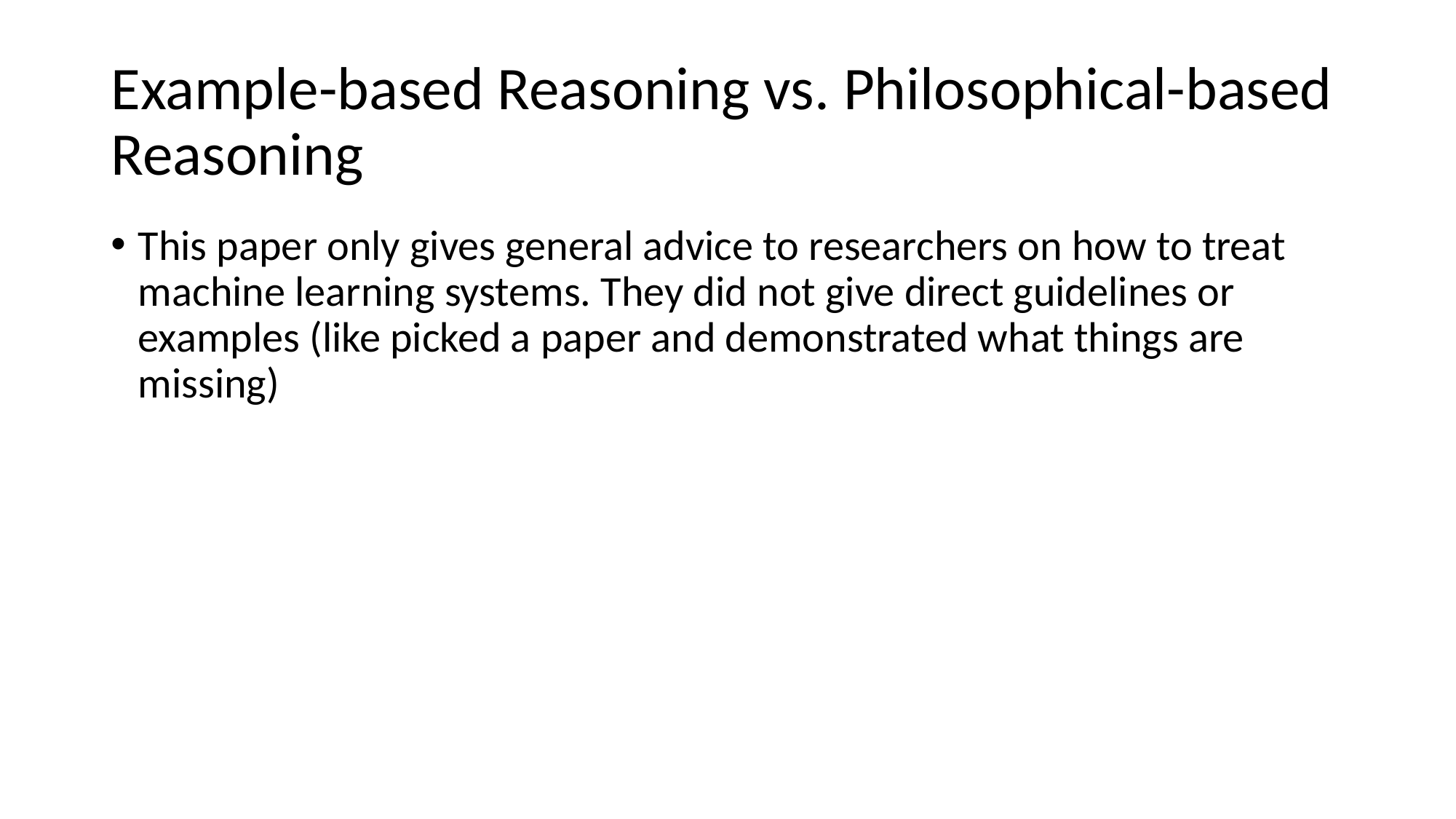

# Example-based Reasoning vs. Philosophical-based Reasoning
This paper only gives general advice to researchers on how to treat machine learning systems. They did not give direct guidelines or examples (like picked a paper and demonstrated what things are missing)